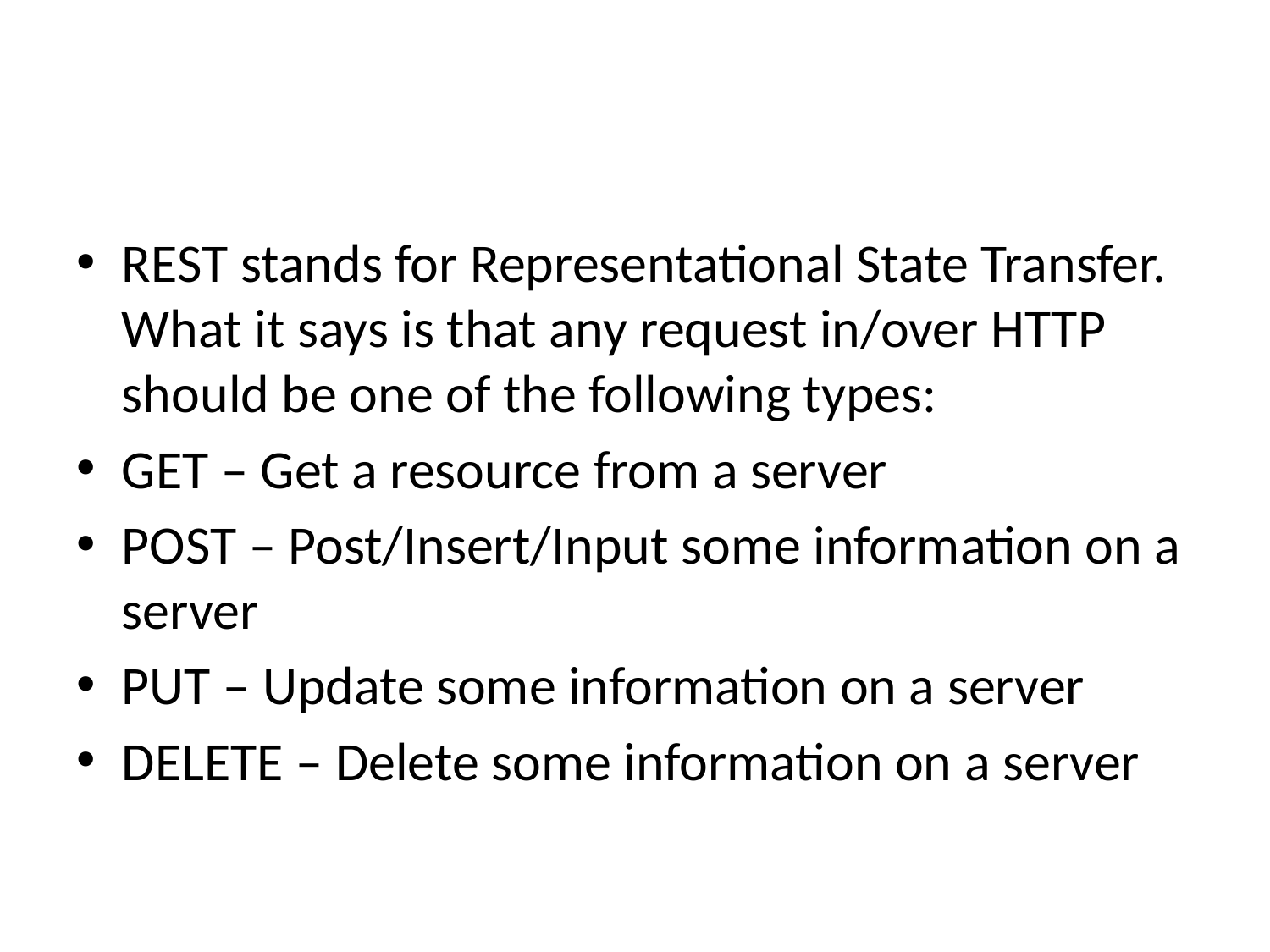

#
REST stands for Representational State Transfer. What it says is that any request in/over HTTP should be one of the following types:
GET – Get a resource from a server
POST – Post/Insert/Input some information on a server
PUT – Update some information on a server
DELETE – Delete some information on a server